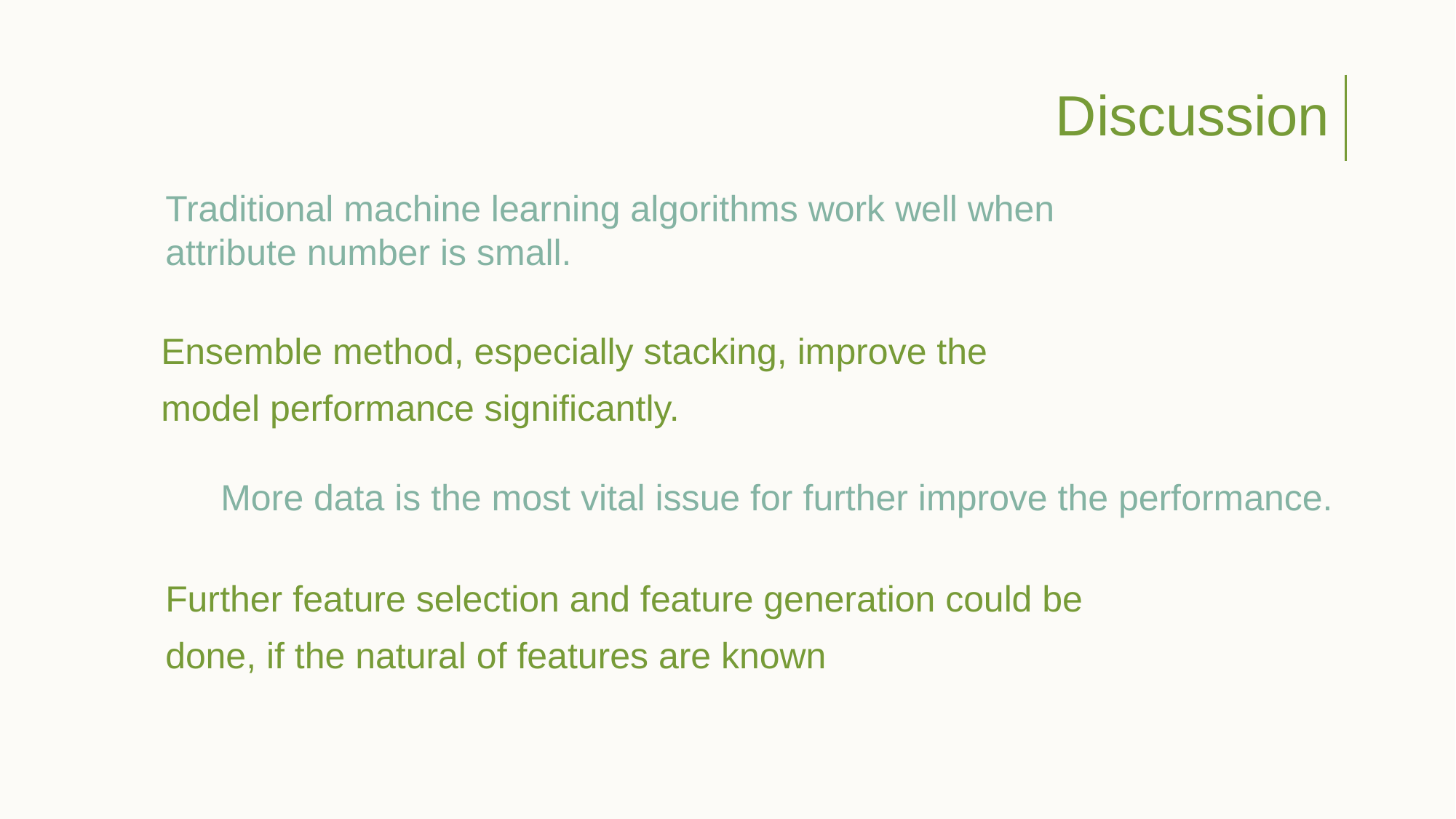

Discussion
Traditional machine learning algorithms work well when attribute number is small.
Ensemble method, especially stacking, improve the model performance significantly.
More data is the most vital issue for further improve the performance.
Further feature selection and feature generation could be done, if the natural of features are known